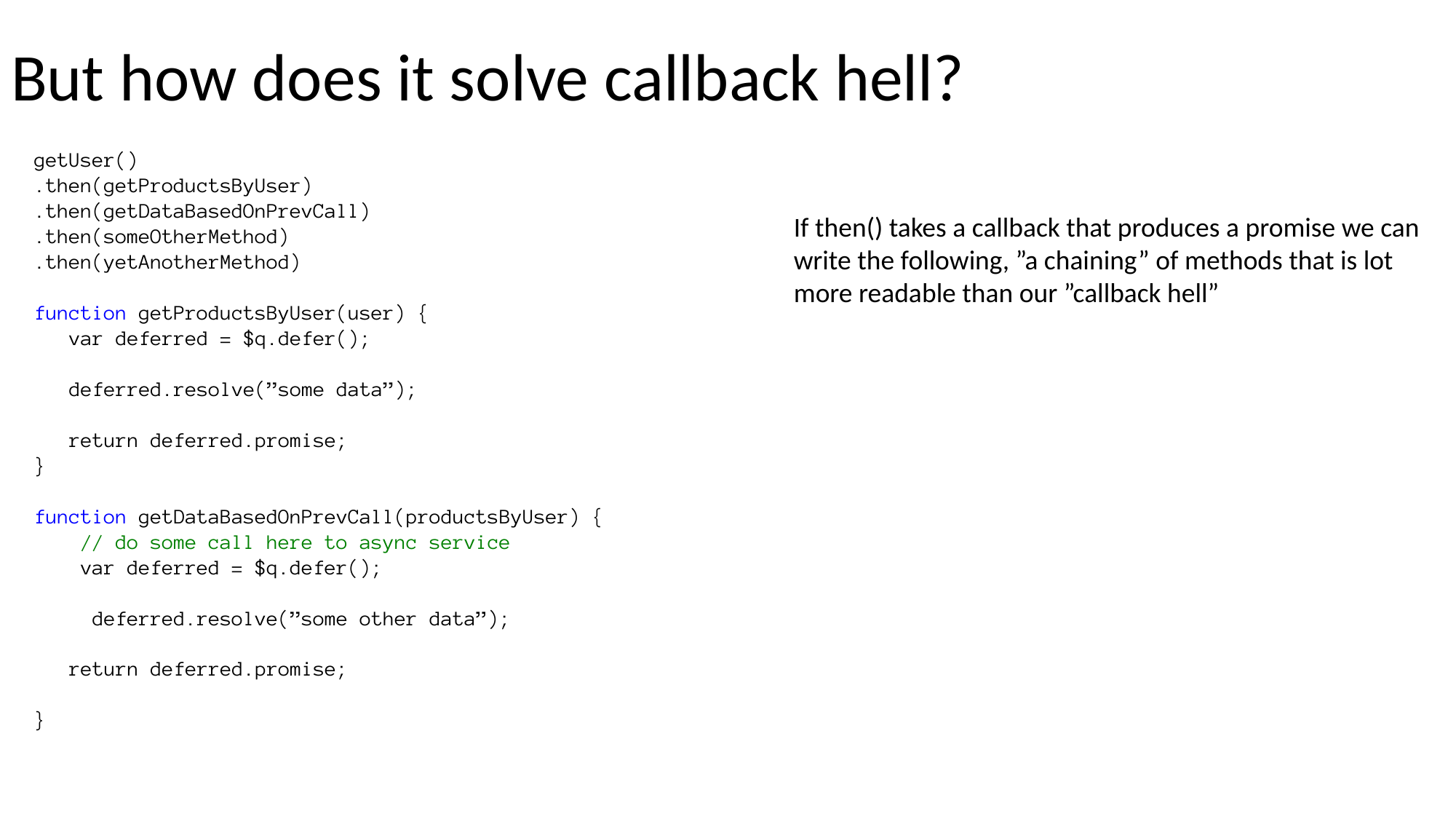

# But how does it solve callback hell?
getUser()
.then(getProductsByUser)
.then(getDataBasedOnPrevCall)
.then(someOtherMethod)
.then(yetAnotherMethod)

function getProductsByUser(user) {
   var deferred = $q.defer();

   deferred.resolve(”some data”);

   return deferred.promise;
}

function getDataBasedOnPrevCall(productsByUser) {
    // do some call here to async service
    var deferred = $q.defer();

     deferred.resolve(”some other data”);

   return deferred.promise;

}
If then() takes a callback that produces a promise we can
write the following, ”a chaining” of methods that is lot
more readable than our ”callback hell”